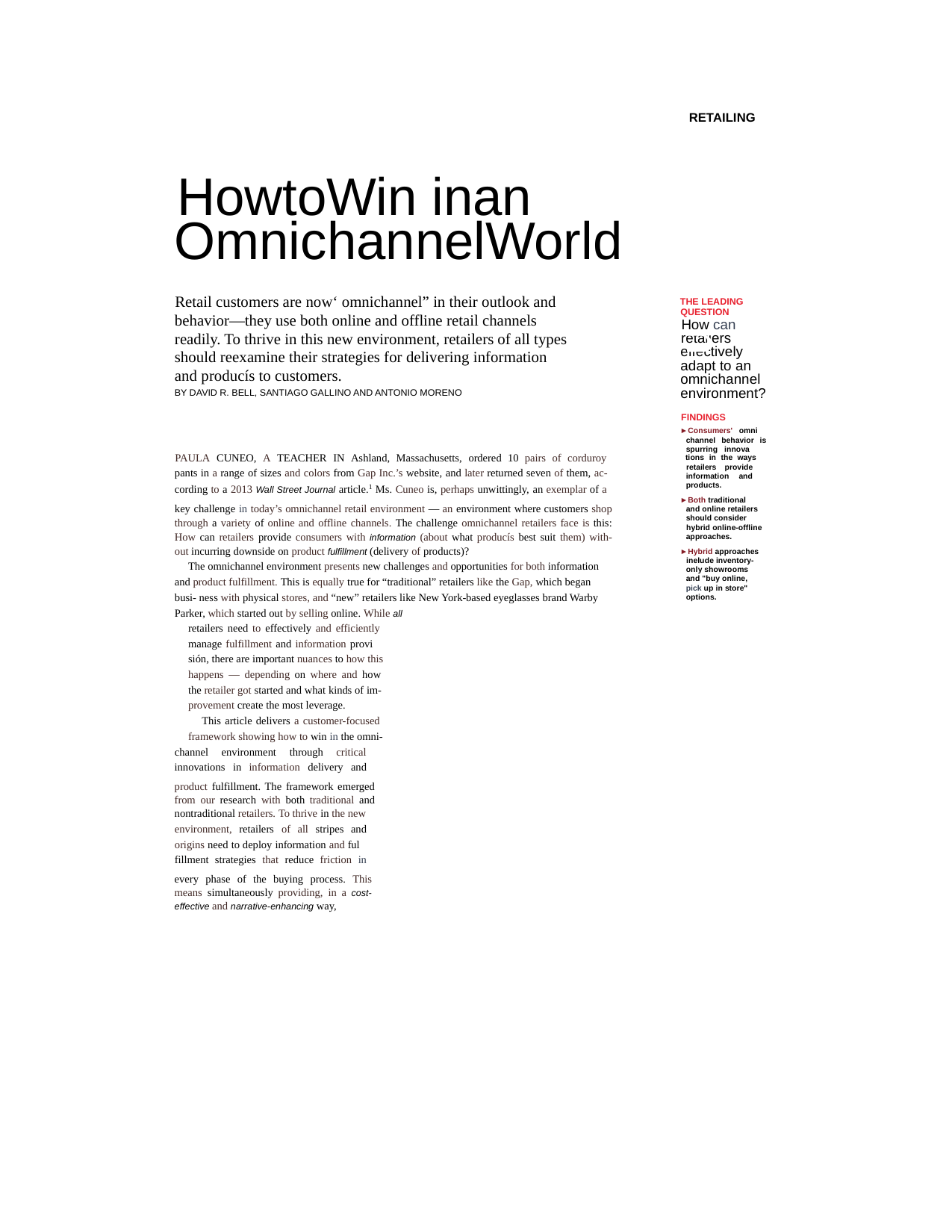

RETAILING
THE LEADING
QUESTION
How can
retailers
effectively
adapt to an
omnichannel
environment?
FINDINGS
►Consumers' omni­
channel behavior is
spurring innova­
tions in the ways
retailers provide
information and
HowtoWin inan
OmnichannelWorld Retail customers are now‘ omnichannel” in their outlook and
behavior—they use both online and offline retail channels
readily. To thrive in this new environment, retailers of all types
should reexamine their strategies for delivering information
and producís to customers.
BY DAVID R. BELL, SANTIAGO GALLINO AND ANTONIO MORENO
PAULA CUNEO, A TEACHER IN Ashland, Massachusetts, ordered 10 pairs of corduroy pants in a range of sizes and colors from Gap Inc.’s website, and later returned seven of them, ac-
■■u
products.
1
cording to a 2013 Wall Street Journal article.
Ms. Cuneo is, perhaps unwittingly, an exemplar of a
►Both traditional
and online retailers
should consider
hybrid online-offline
approaches.
►Hybrid approaches
inelude inventory-
only showrooms
and "buy online,
pick up in store"
options.
key challenge in today’s omnichannel retail environment — an environment where customers shop through a variety of online and offline channels. The challenge omnichannel retailers face is this: How can retailers provide consumers with information (about what producís best suit them) with- out incurring downside on product fulfillment (delivery of products)?
The omnichannel environment presents new challenges and opportunities for both information and product fulfillment. This is equally true for “traditional” retailers like the Gap, which began busi- ness with physical stores, and “new” retailers like New York-based eyeglasses brand Warby Parker, which started out by selling online. While all
retailers need to effectively and efficiently
manage fulfillment and information provi­
sión, there are important nuances to how this
happens — depending on where and how
the retailer got started and what kinds of im-
provement create the most leverage.
This article delivers a customer-focused
framework showing how to win in the omni-
channel
environment
through critical
innovations
in information
delivery
and
product fulfillment. The framework emerged from our research with both traditional and nontraditional retailers. To thrive in the new
environment, retailers
of all stripes
and
origins need to deploy information and ful­
fillment strategies
that reduce friction
in
every phase of the buying process. This means simultaneously providing, in a cost- effective and narrative-enhancing way,